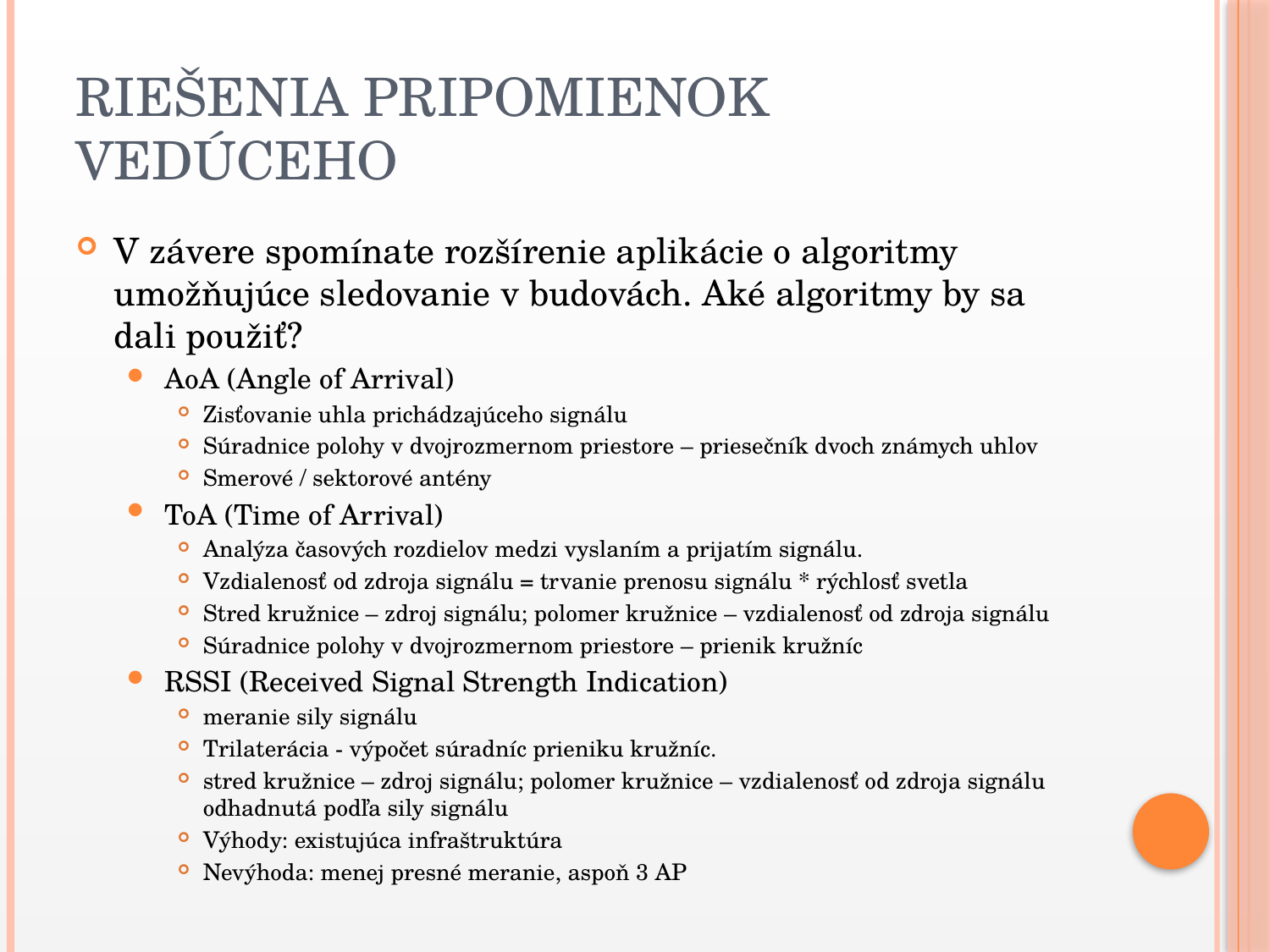

# Riešenia pripomienok vedúceho
V závere spomínate rozšírenie aplikácie o algoritmy umožňujúce sledovanie v budovách. Aké algoritmy by sa dali použiť?
AoA (Angle of Arrival)
Zisťovanie uhla prichádzajúceho signálu
Súradnice polohy v dvojrozmernom priestore – priesečník dvoch známych uhlov
Smerové / sektorové antény
ToA (Time of Arrival)
Analýza časových rozdielov medzi vyslaním a prijatím signálu.
Vzdialenosť od zdroja signálu = trvanie prenosu signálu * rýchlosť svetla
Stred kružnice – zdroj signálu; polomer kružnice – vzdialenosť od zdroja signálu
Súradnice polohy v dvojrozmernom priestore – prienik kružníc
RSSI (Received Signal Strength Indication)
meranie sily signálu
Trilaterácia - výpočet súradníc prieniku kružníc.
stred kružnice – zdroj signálu; polomer kružnice – vzdialenosť od zdroja signálu odhadnutá podľa sily signálu
Výhody: existujúca infraštruktúra
Nevýhoda: menej presné meranie, aspoň 3 AP